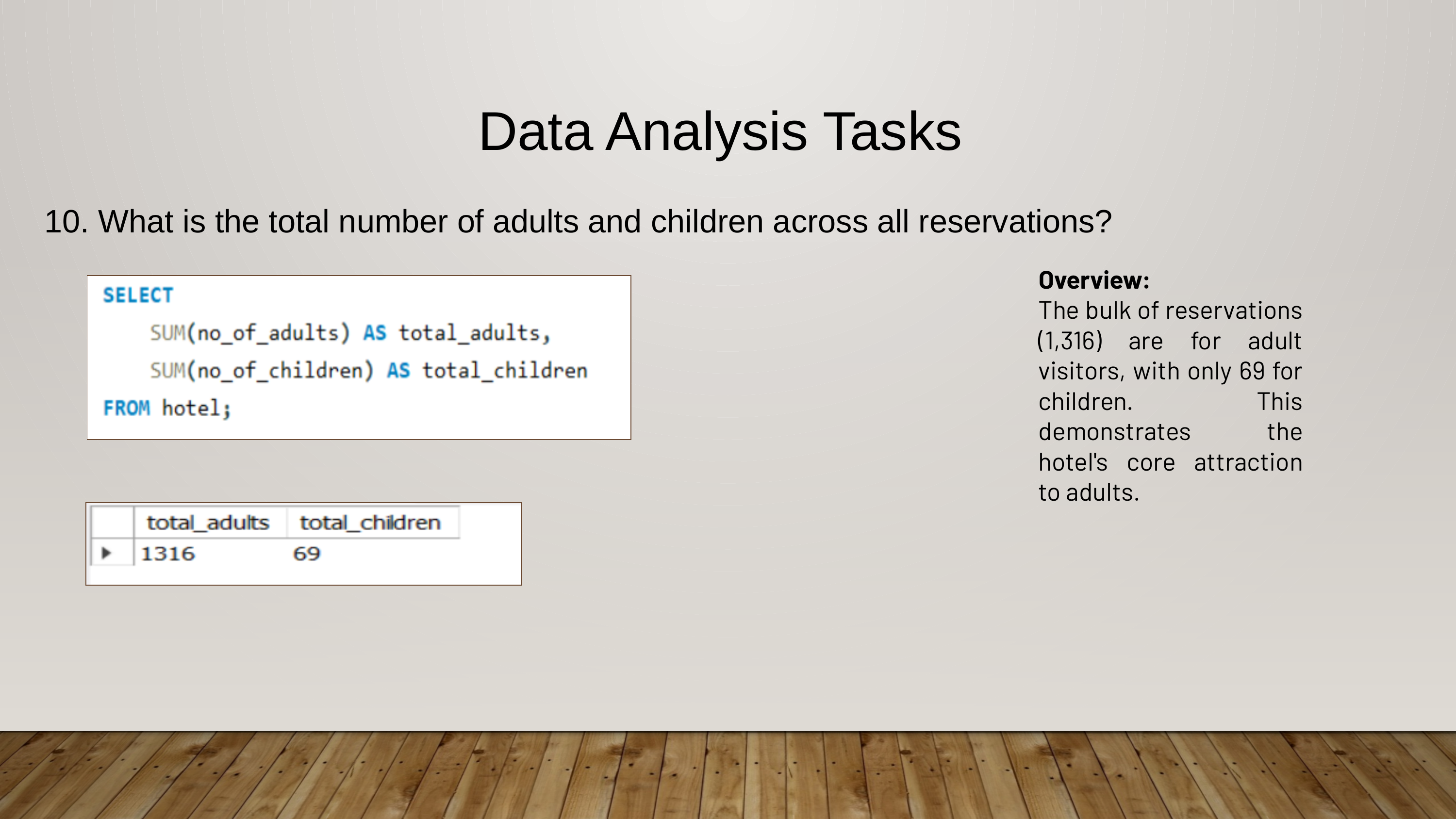

Data Analysis Tasks
10. What is the total number of adults and children across all reservations?
Overview:
The bulk of reservations (1,316) are for adult visitors, with only 69 for children. This demonstrates the hotel's core attraction to adults.